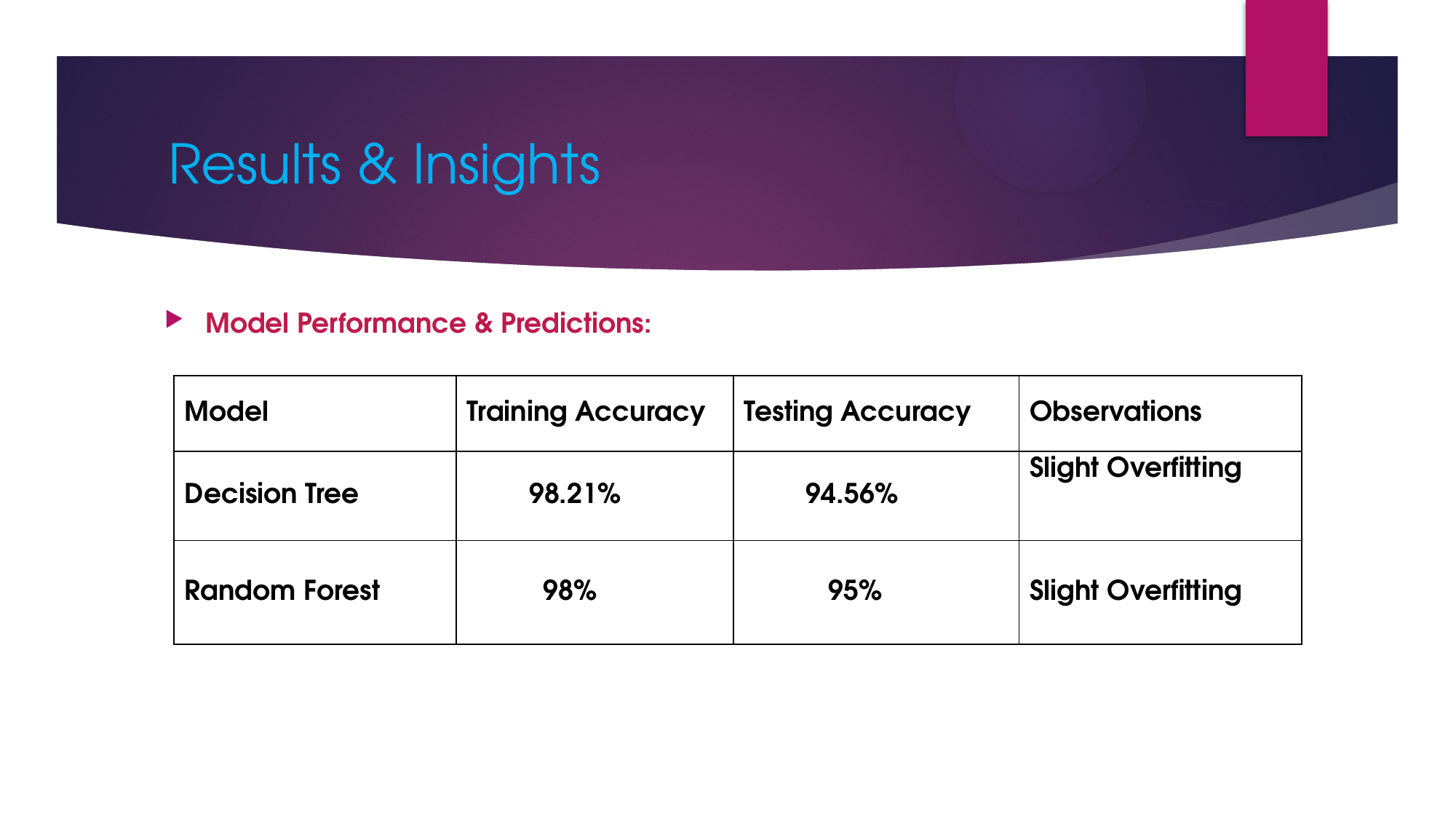

# Results & Insights
Model Performance & Predictions:
| Model | Training Accuracy | Testing Accuracy | Observations |
| --- | --- | --- | --- |
| Decision Tree | 98.21% | 94.56% | Slight Overfitting |
| Random Forest | 98% | 95% | Slight Overfitting |